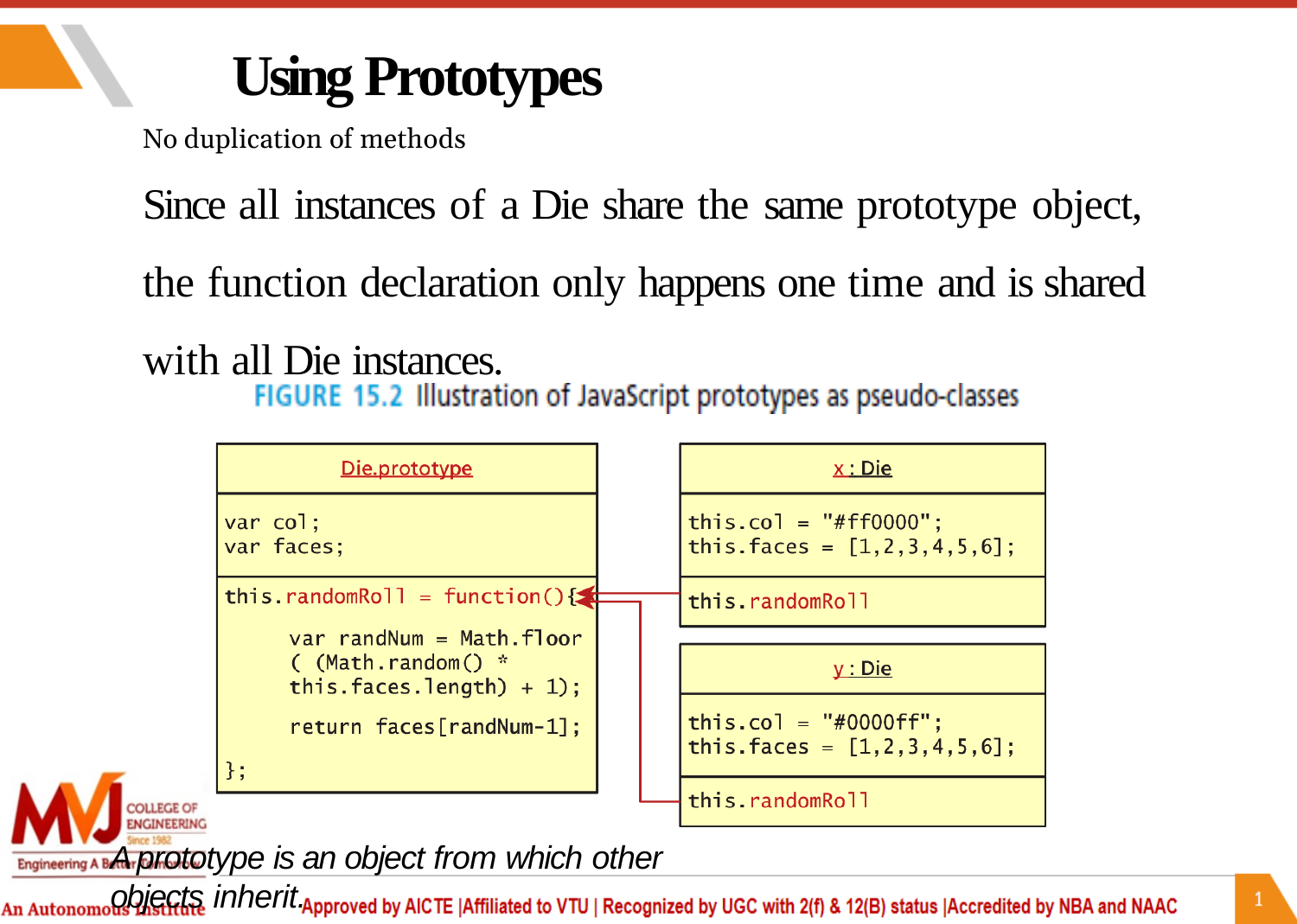

# Using Prototypes
No duplication of methods
Since all instances of a Die share the same prototype object,  the function declaration only happens one time and is shared  with all Die instances.

A prototype is an object from which other
objects inherit.